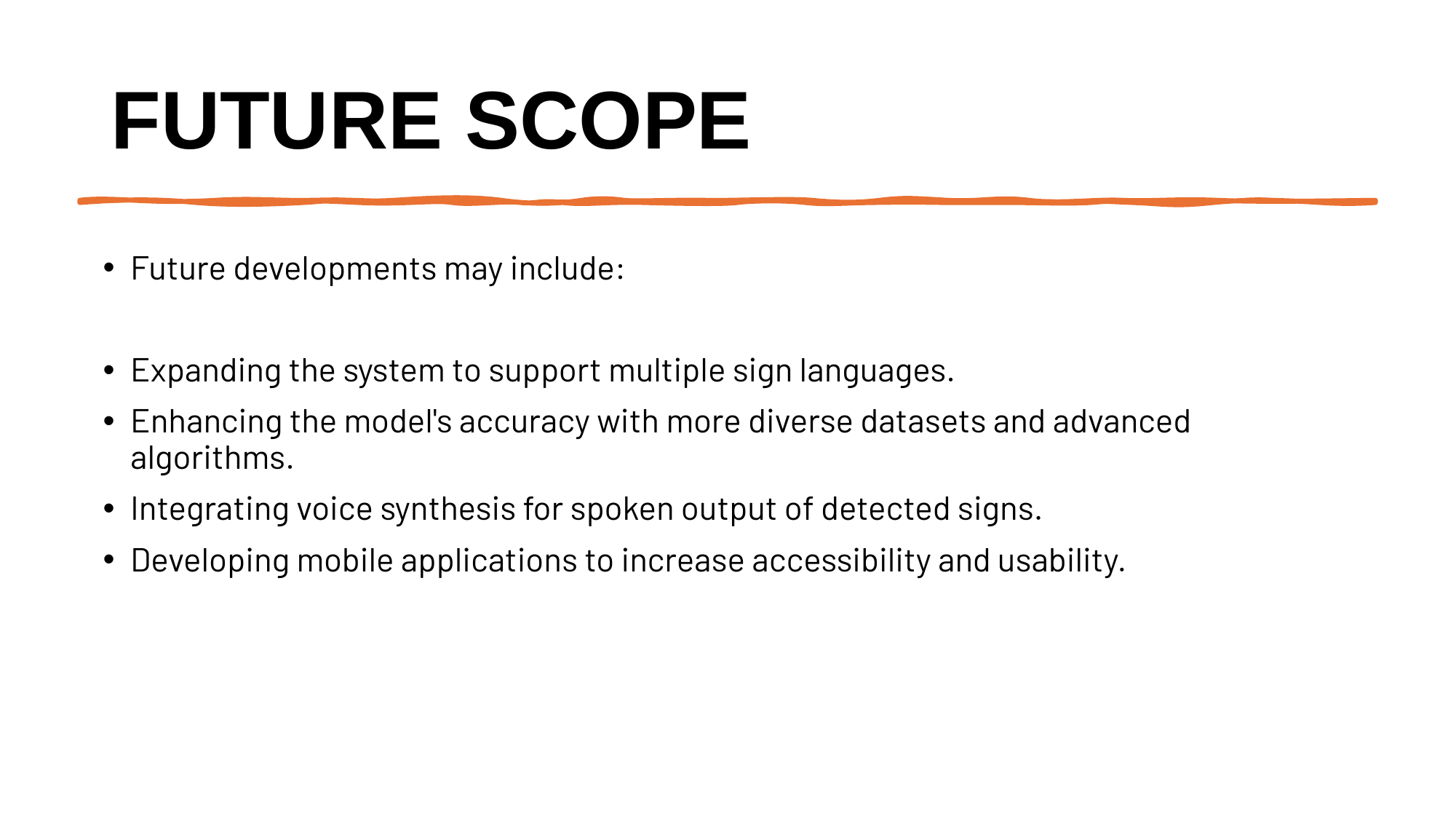

# Future scope

Future developments may include:

Expanding the system to support multiple sign languages.
Enhancing the model's accuracy with more diverse datasets and advanced algorithms.
Integrating voice synthesis for spoken output of detected signs.
Developing mobile applications to increase accessibility and usability.